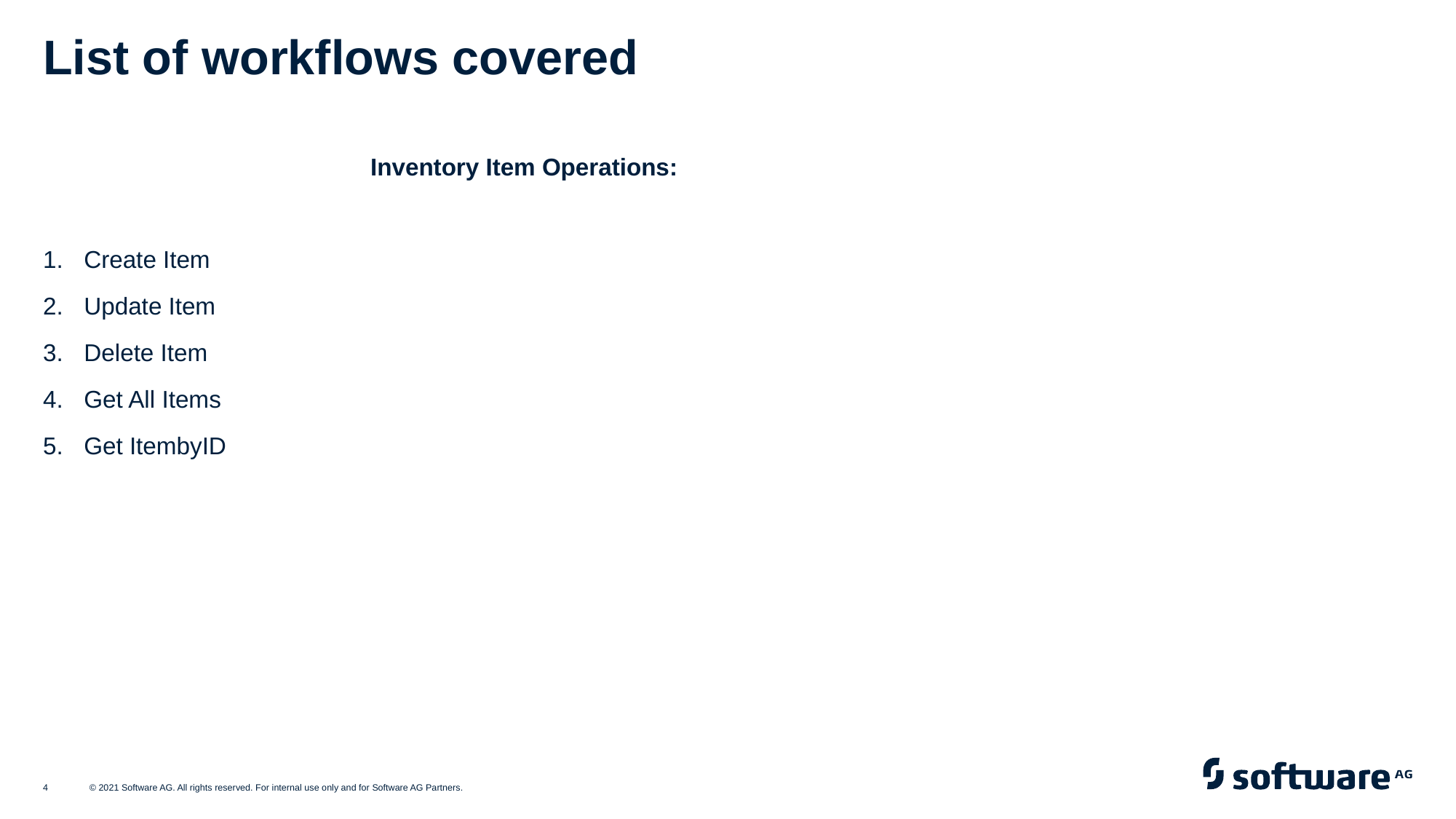

# List of workflows covered
			Inventory Item Operations:

Create Item
Update Item
Delete Item
Get All Items
Get ItembyID
4
© 2021 Software AG. All rights reserved. For internal use only and for Software AG Partners.